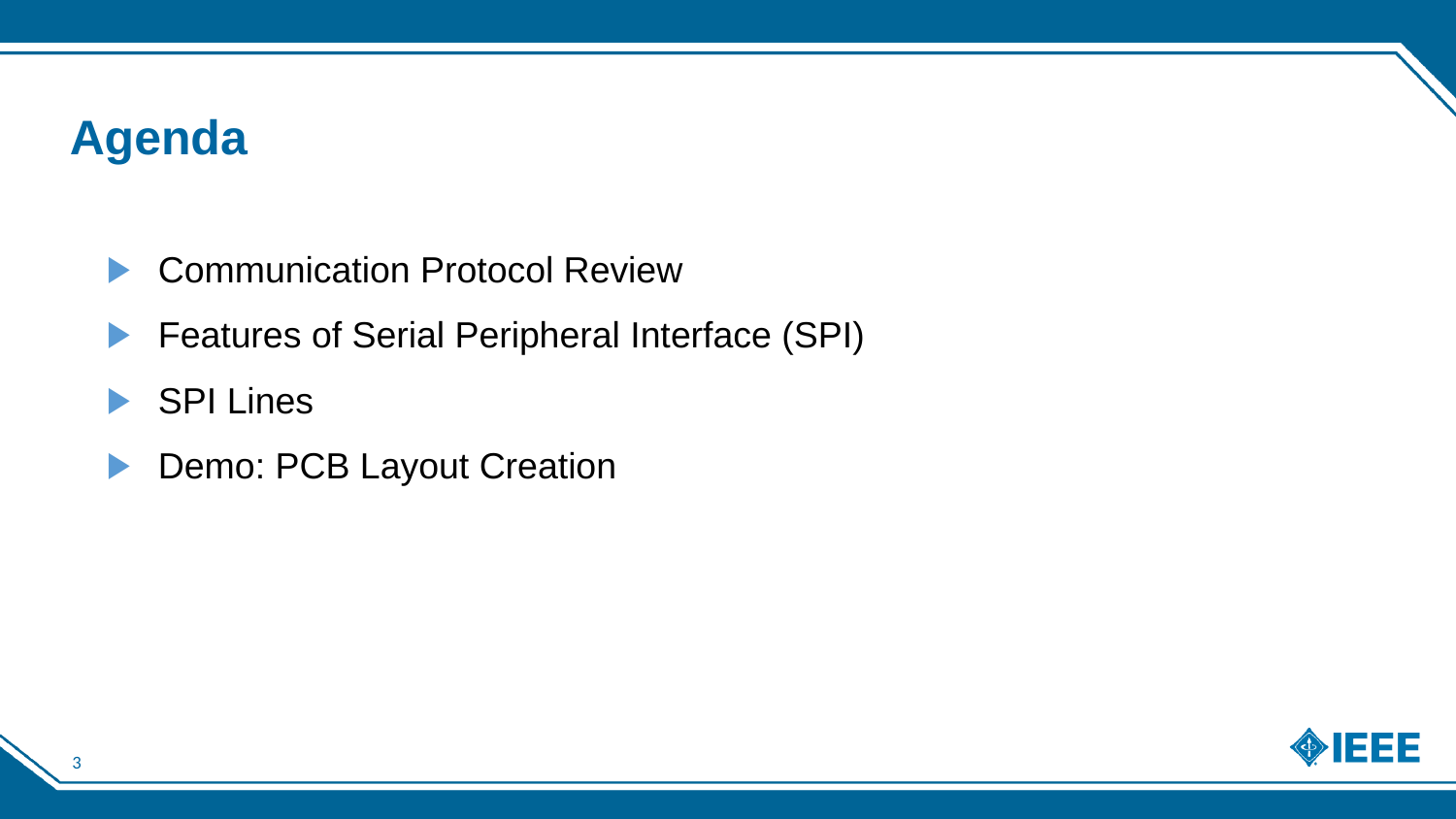

# Agenda
Communication Protocol Review
Features of Serial Peripheral Interface (SPI)
SPI Lines
Demo: PCB Layout Creation